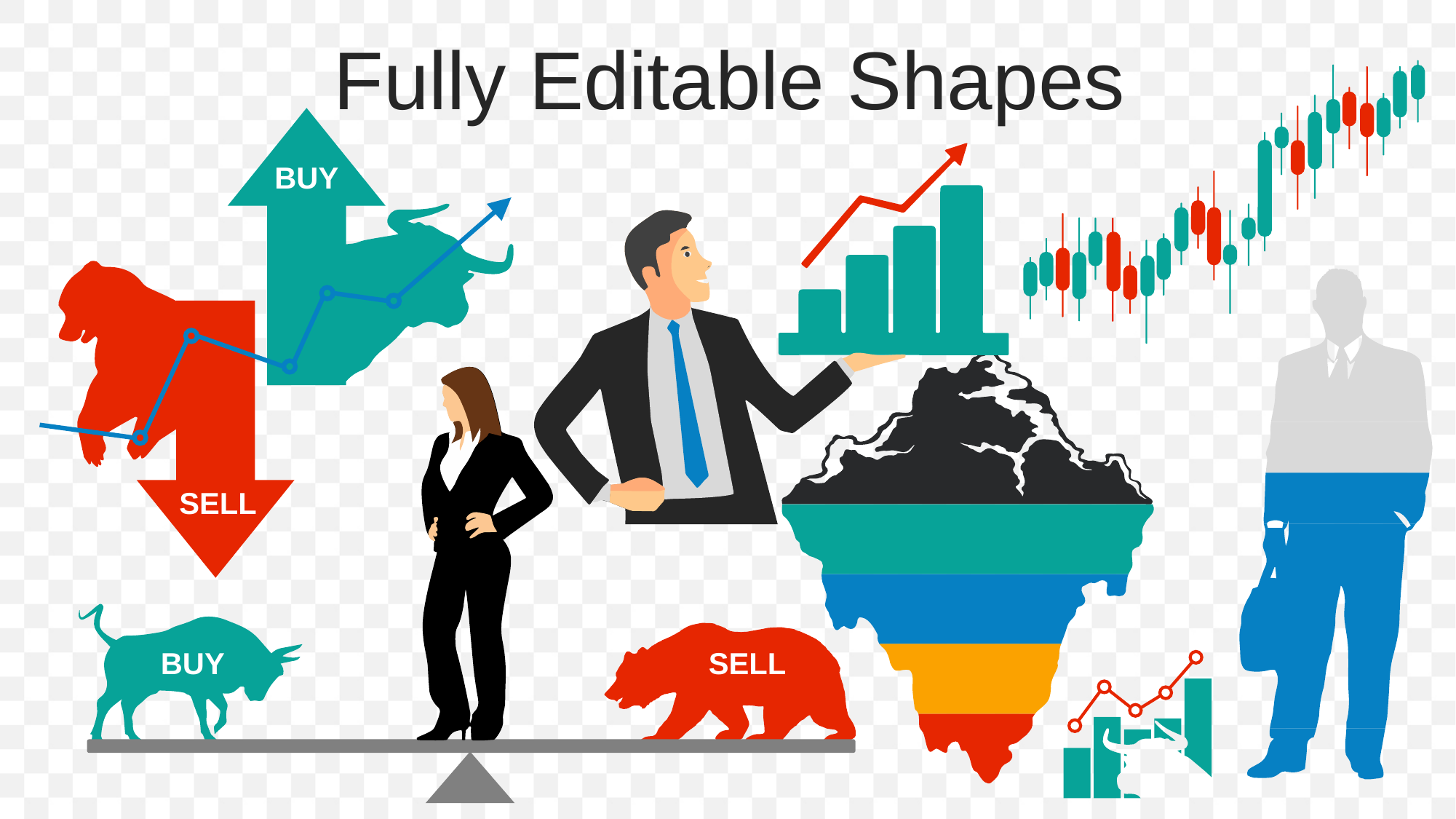

Fully Editable Shapes

BUY

SELL

BUY
SELL